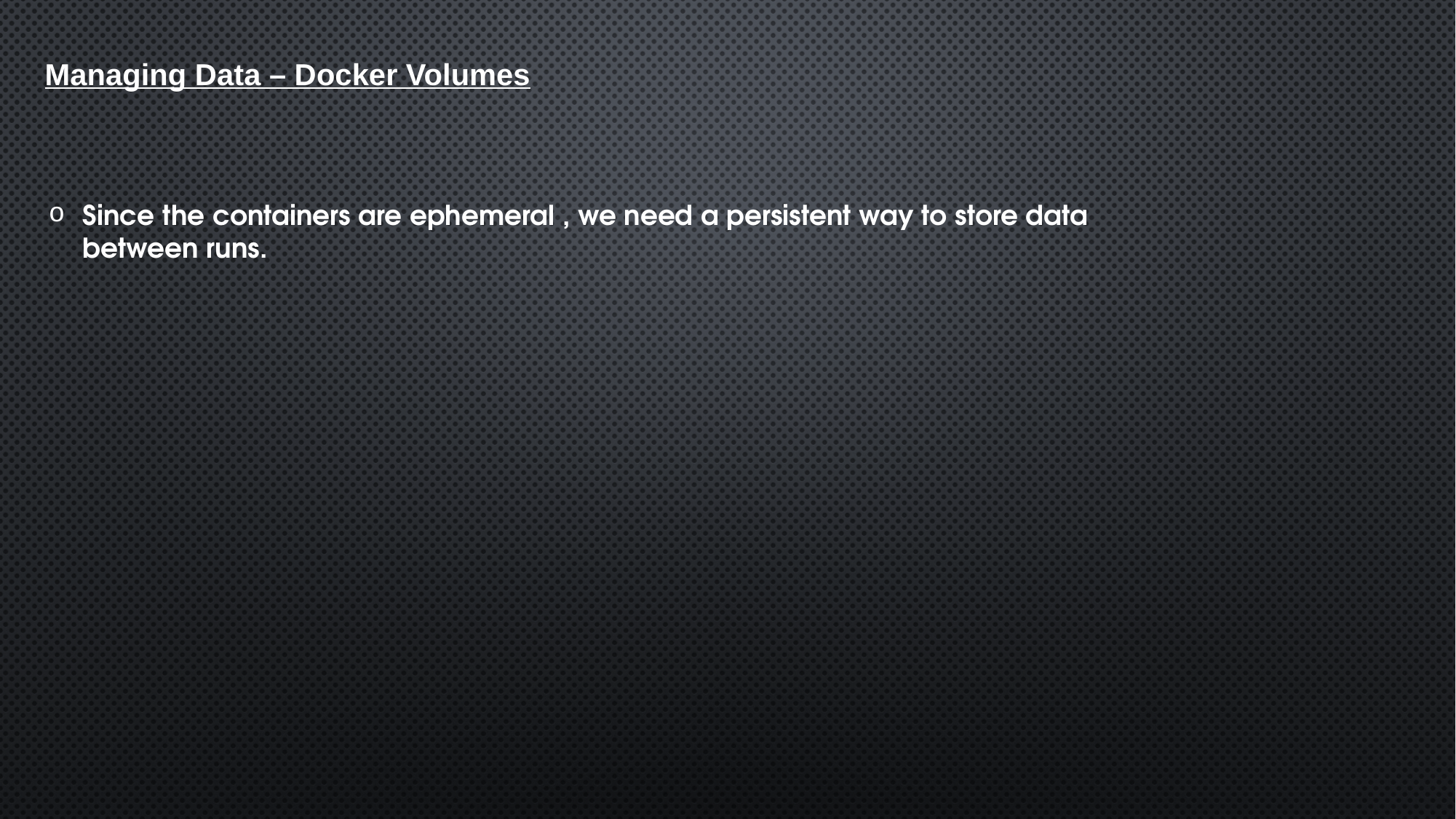

Managing Data – Docker Volumes
Since the containers are ephemeral , we need a persistent way to store data between runs.